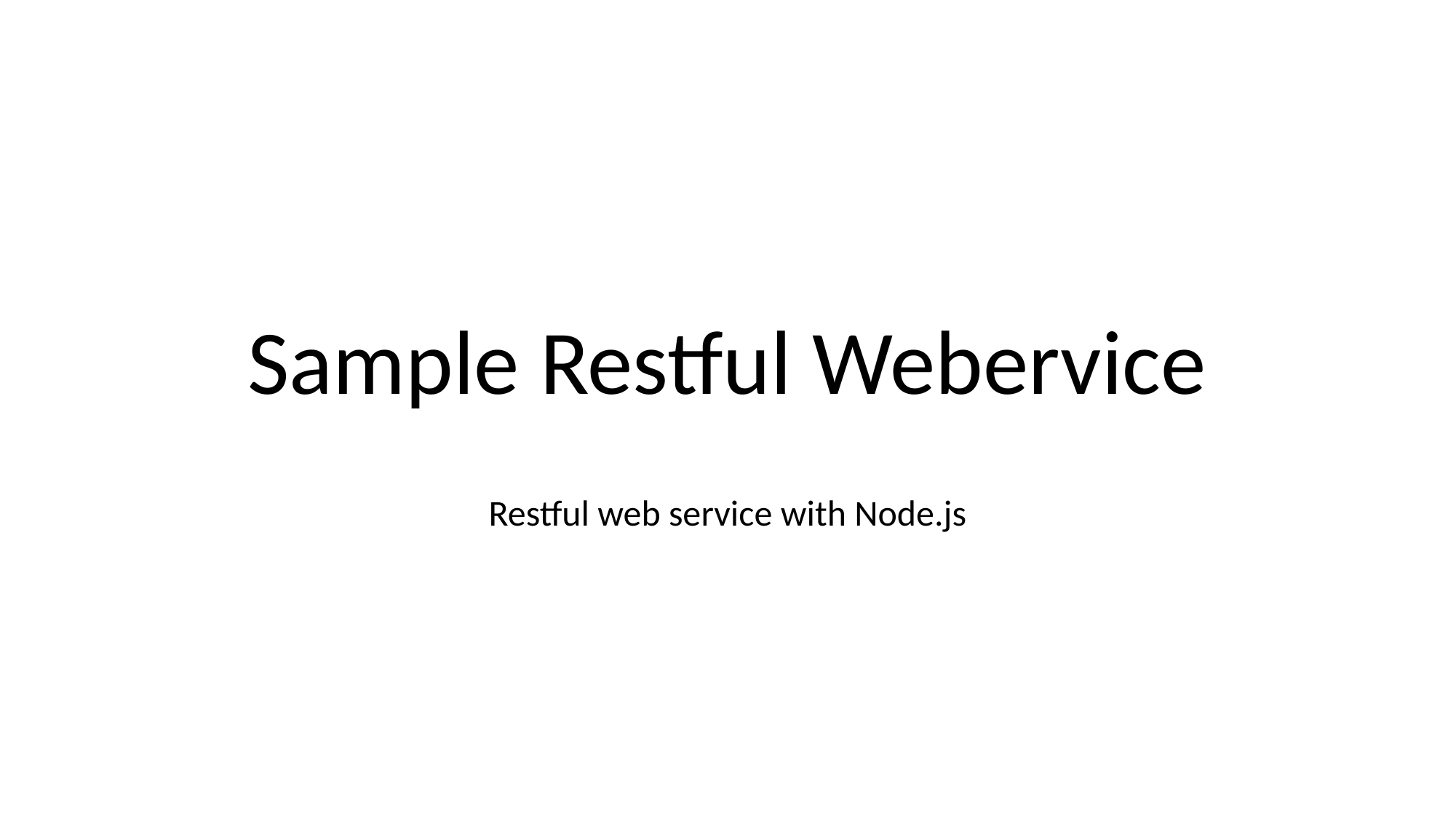

# Sample Restful Webervice

Restful web service with Node.js